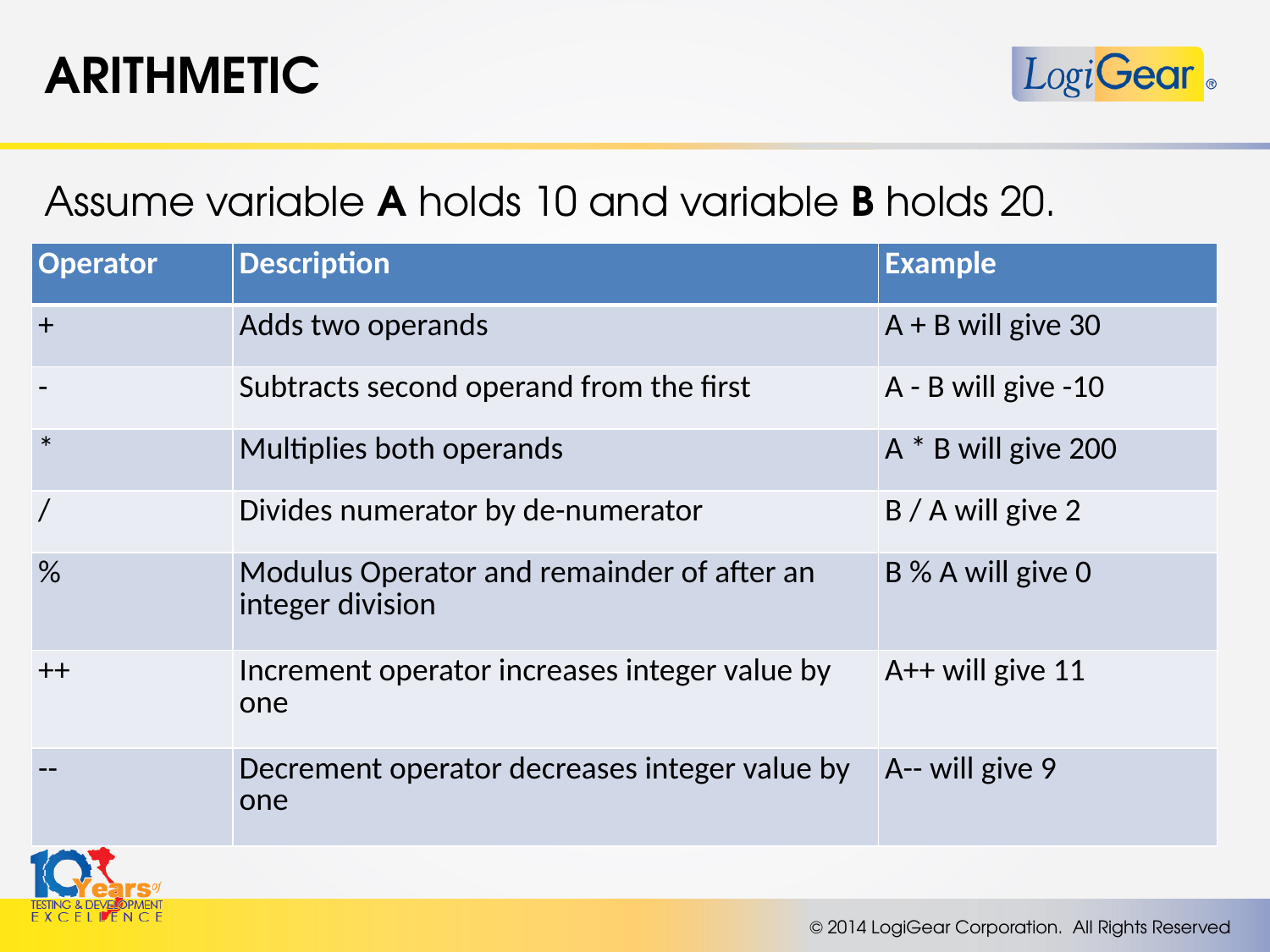

# Arithmetic
Assume variable A holds 10 and variable B holds 20.

| Operator | Description | Example |
| --- | --- | --- |
| + | Adds two operands | A + B will give 30 |
| - | Subtracts second operand from the first | A - B will give -10 |
| \* | Multiplies both operands | A \* B will give 200 |
| / | Divides numerator by de-numerator | B / A will give 2 |
| % | Modulus Operator and remainder of after an integer division | B % A will give 0 |
| ++ | Increment operator increases integer value by one | A++ will give 11 |
| -- | Decrement operator decreases integer value by one | A-- will give 9 |